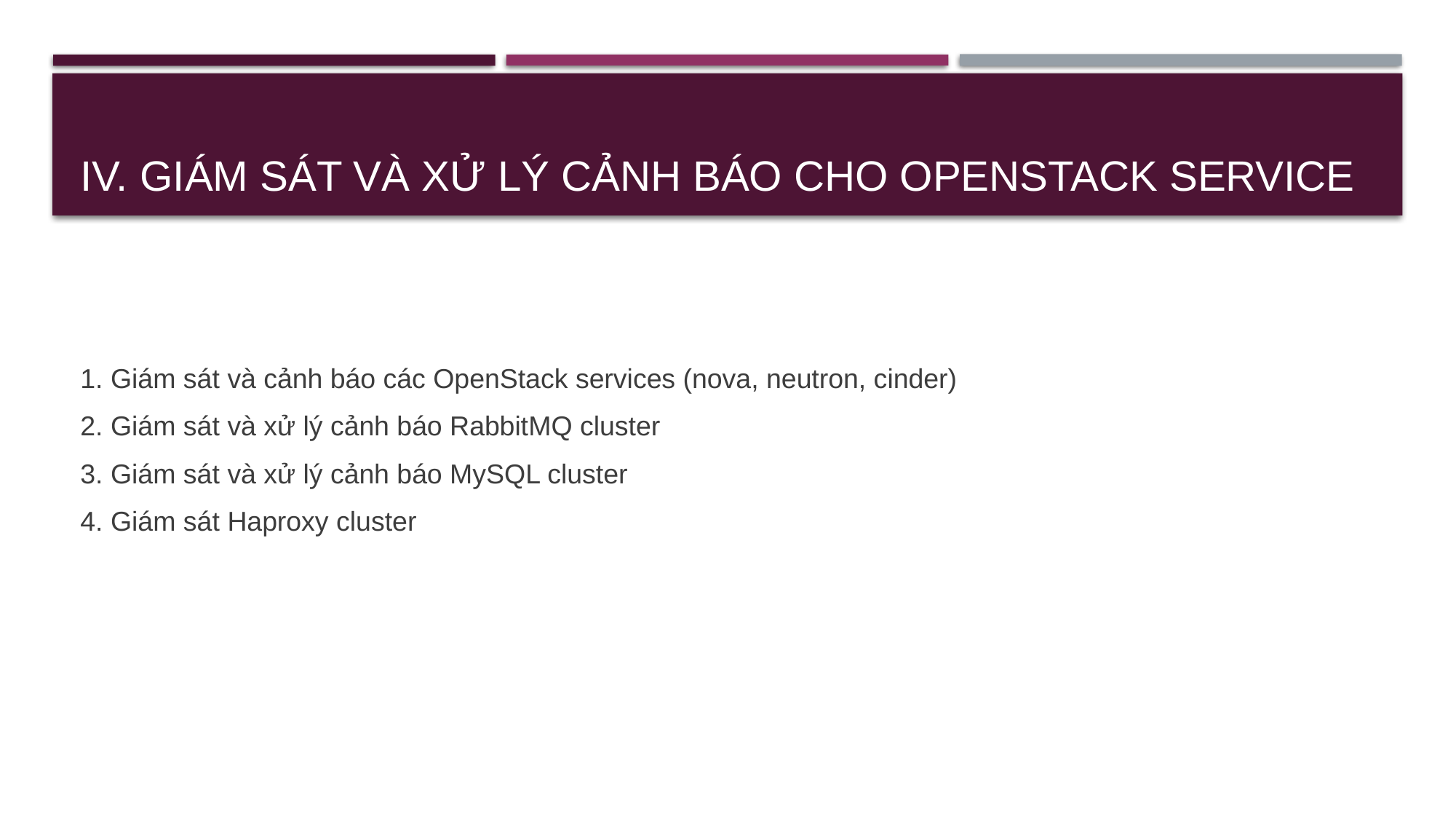

# IV. Giám sát và xử lý cảnh báo cho OpenStack service

1. Giám sát và cảnh báo các OpenStack services (nova, neutron, cinder)
2. Giám sát và xử lý cảnh báo RabbitMQ cluster
3. Giám sát và xử lý cảnh báo MySQL cluster
4. Giám sát Haproxy cluster